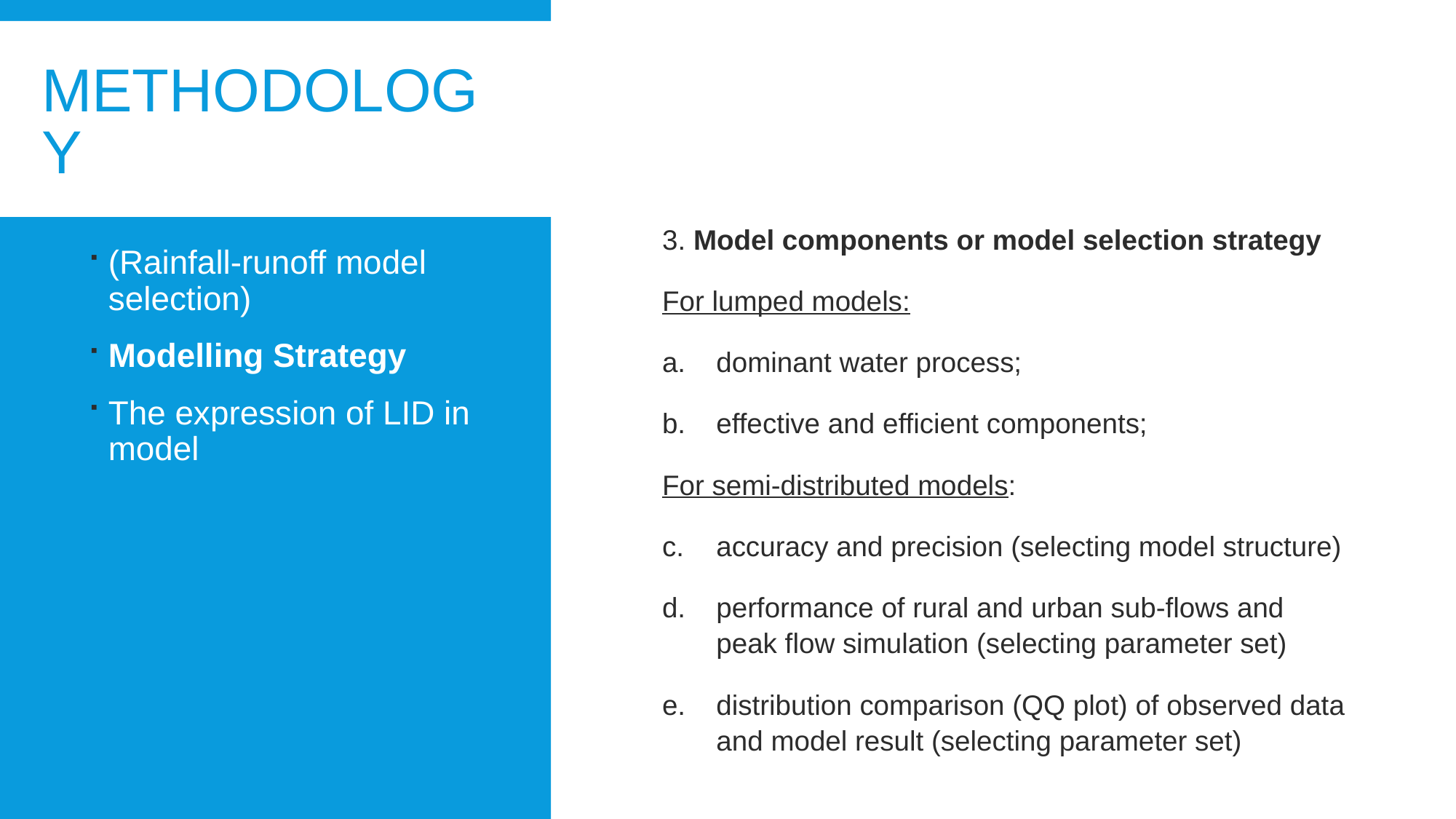

# Methodology
3. Model components or model selection strategy
For lumped models:
dominant water process;
effective and efficient components;
For semi-distributed models:
accuracy and precision (selecting model structure)
performance of rural and urban sub-flows and peak flow simulation (selecting parameter set)
distribution comparison (QQ plot) of observed data and model result (selecting parameter set)

(Rainfall-runoff model selection)
Modelling Strategy
The expression of LID in model